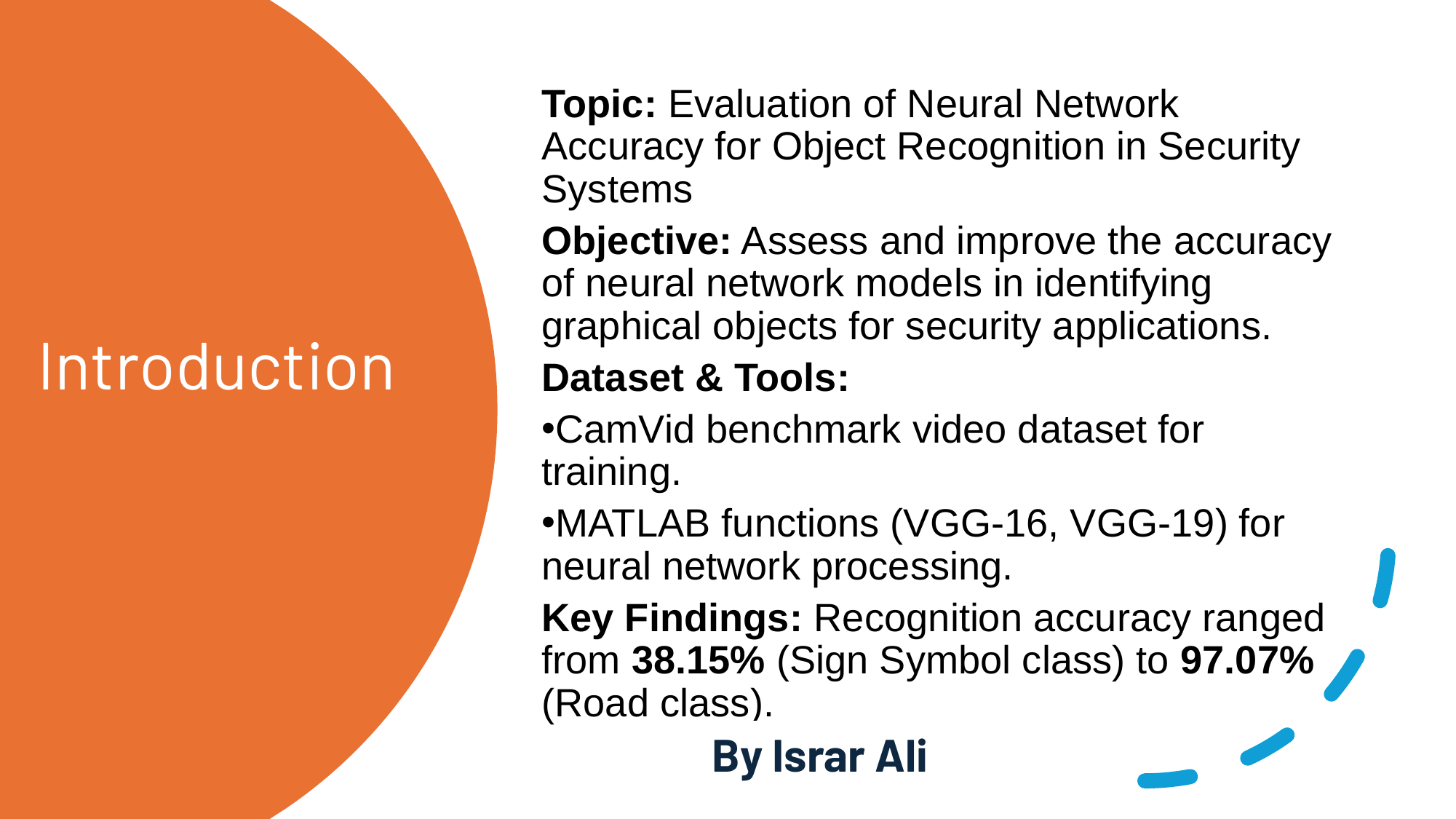

Topic: Evaluation of Neural Network Accuracy for Object Recognition in Security Systems
Objective: Assess and improve the accuracy of neural network models in identifying graphical objects for security applications.
Dataset & Tools:
CamVid benchmark video dataset for training.
MATLAB functions (VGG-16, VGG-19) for neural network processing.
Key Findings: Recognition accuracy ranged from 38.15% (Sign Symbol class) to 97.07% (Road class).
# Introduction

| By Israr Ali |
| --- |